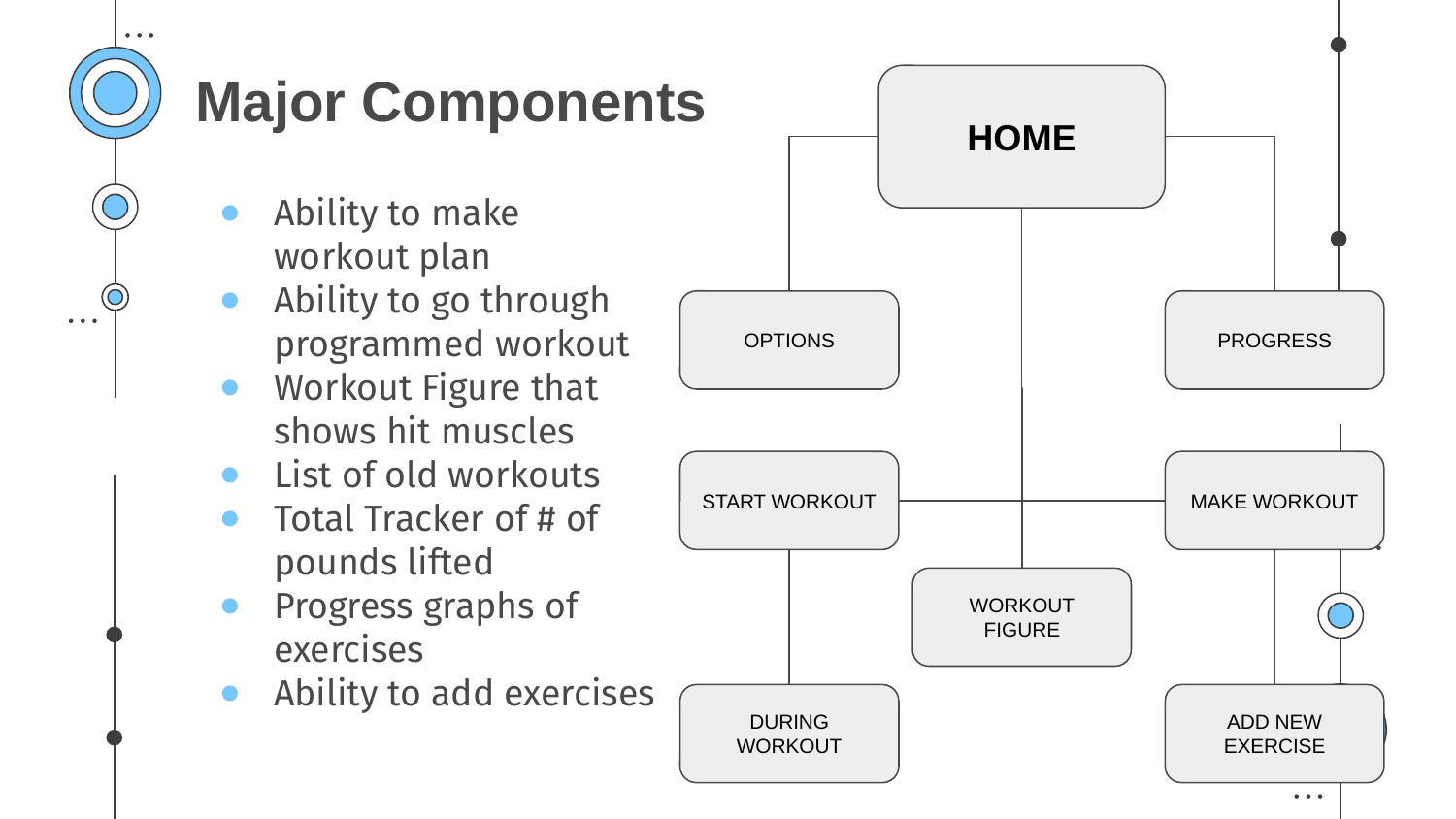

# Major Components
HOME
Ability to make workout plan
Ability to go through programmed workout
Workout Figure that shows hit muscles
List of old workouts
Total Tracker of # of pounds lifted
Progress graphs of exercises
Ability to add exercises
OPTIONS
PROGRESS
START WORKOUT
MAKE WORKOUT
WORKOUT FIGURE
DURING WORKOUT
ADD NEW EXERCISE